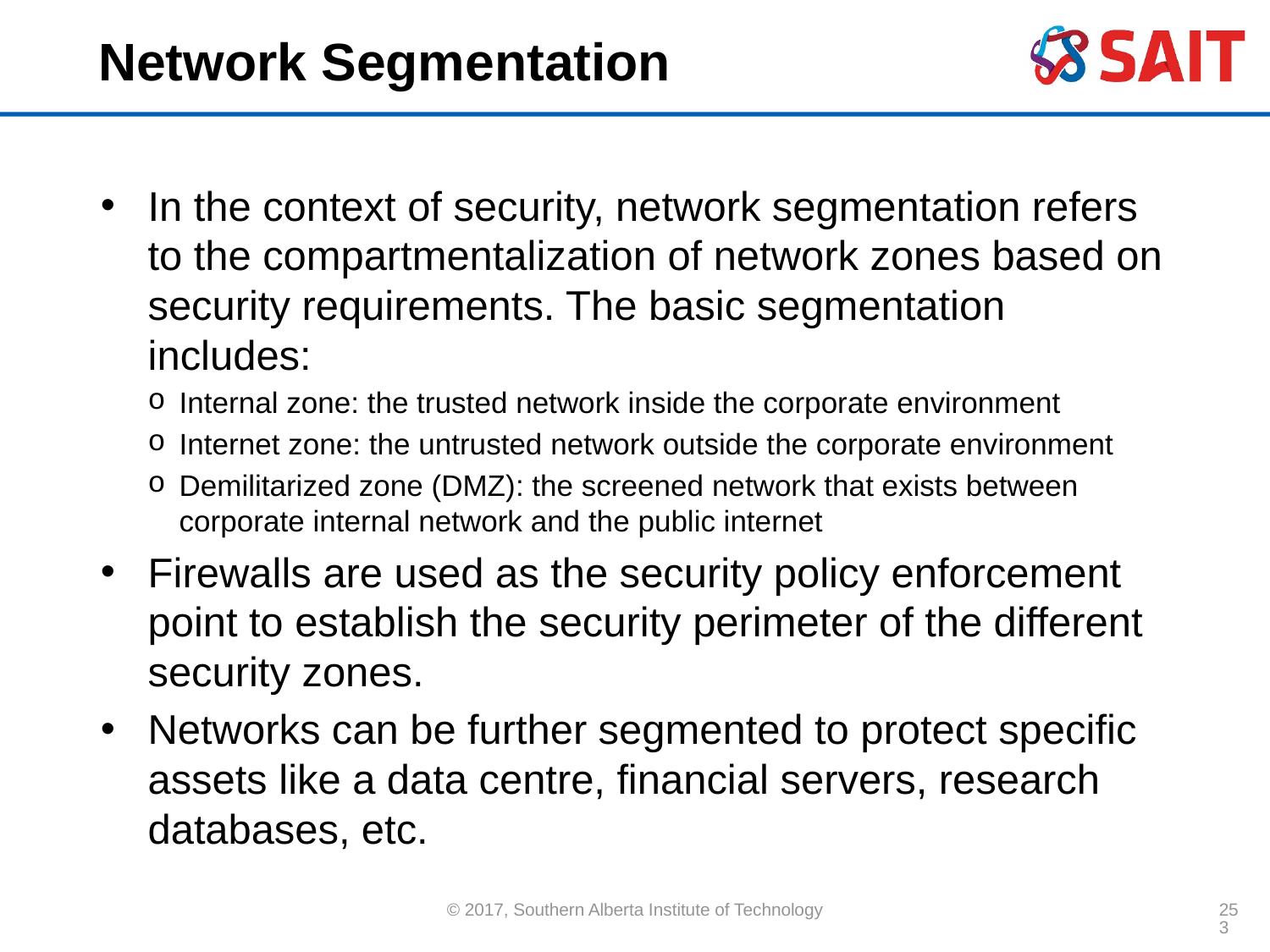

# Network Segmentation
In the context of security, network segmentation refers to the compartmentalization of network zones based on security requirements. The basic segmentation includes:
Internal zone: the trusted network inside the corporate environment
Internet zone: the untrusted network outside the corporate environment
Demilitarized zone (DMZ): the screened network that exists between corporate internal network and the public internet
Firewalls are used as the security policy enforcement point to establish the security perimeter of the different security zones.
Networks can be further segmented to protect specific assets like a data centre, financial servers, research databases, etc.